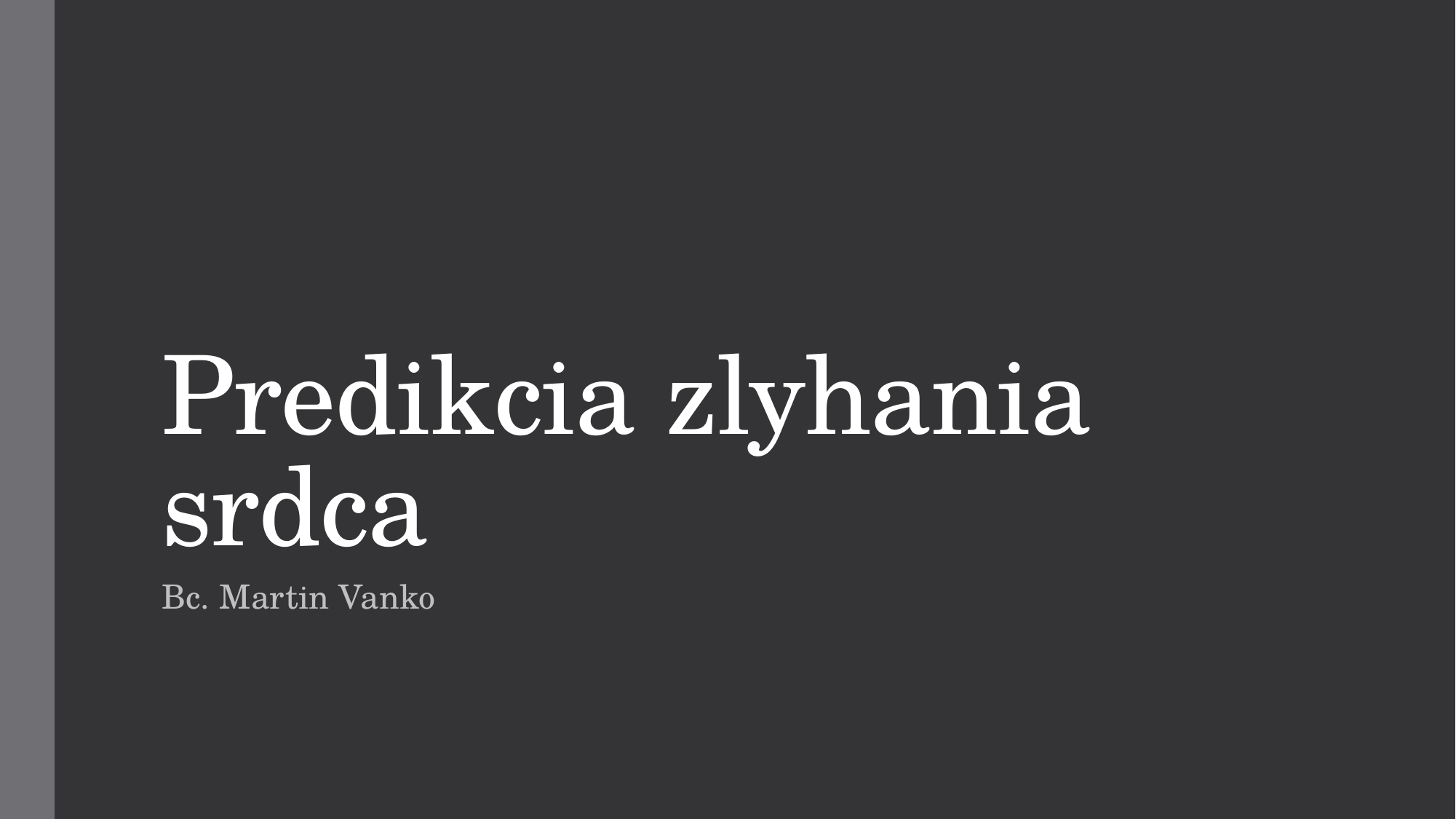

# Predikcia zlyhania srdca
Bc. Martin Vanko